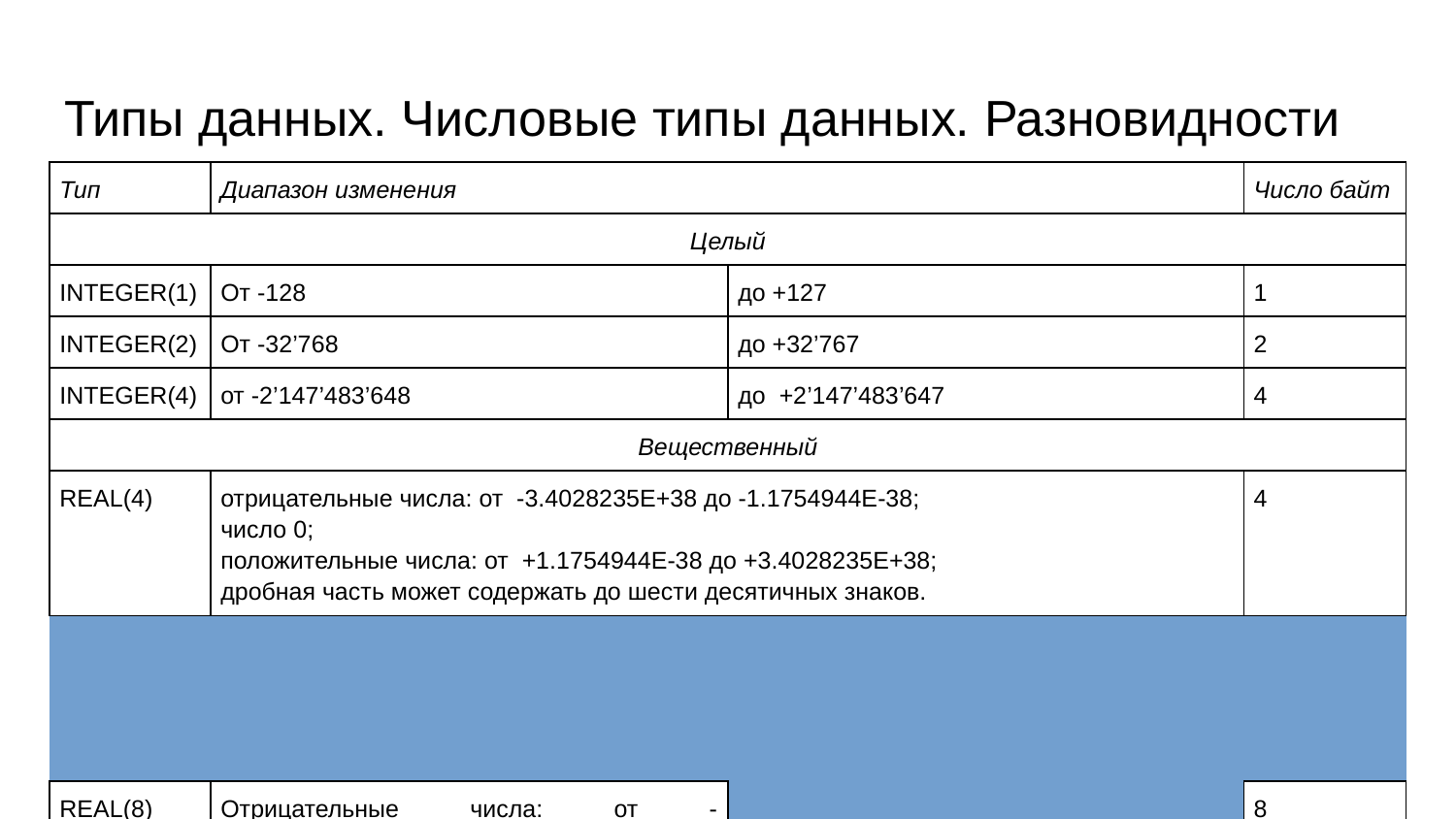

# Типы данных. Числовые типы данных. Разновидности
| Тип | Диапазон изменения |  | Число байт |
| --- | --- | --- | --- |
| Целый |  |  |  |
| INTEGER(1) | От -128 | до +127 | 1 |
| INTEGER(2) | От -32’768 | до +32’767 | 2 |
| INTEGER(4) | от -2’147’483’648 | до +2’147’483’647 | 4 |
| Вещественный |  |  |  |
| REAL(4) | отрицательные числа: от -3.4028235E+38 до -1.1754944E-38; число 0; положительные числа: от +1.1754944E-38 до +3.4028235E+38; дробная часть может содержать до шести десятичных знаков. |  | 4 |
|  |  |  |  |
|  |  |  |  |
|  |  |  |  |
| REAL(8) | Отрицательные числа: от -1.797693134862316D+308 до -2.225073858507201D-308. Число 0. Положительные числа: от +2.225073858507201D-308 до +1.797693134862316D+308. Дробная часть может содержать до 15 десятичных знаков |  | 8 |
|  |  |  |  |
|  |  |  |  |
|  |  |  |  |